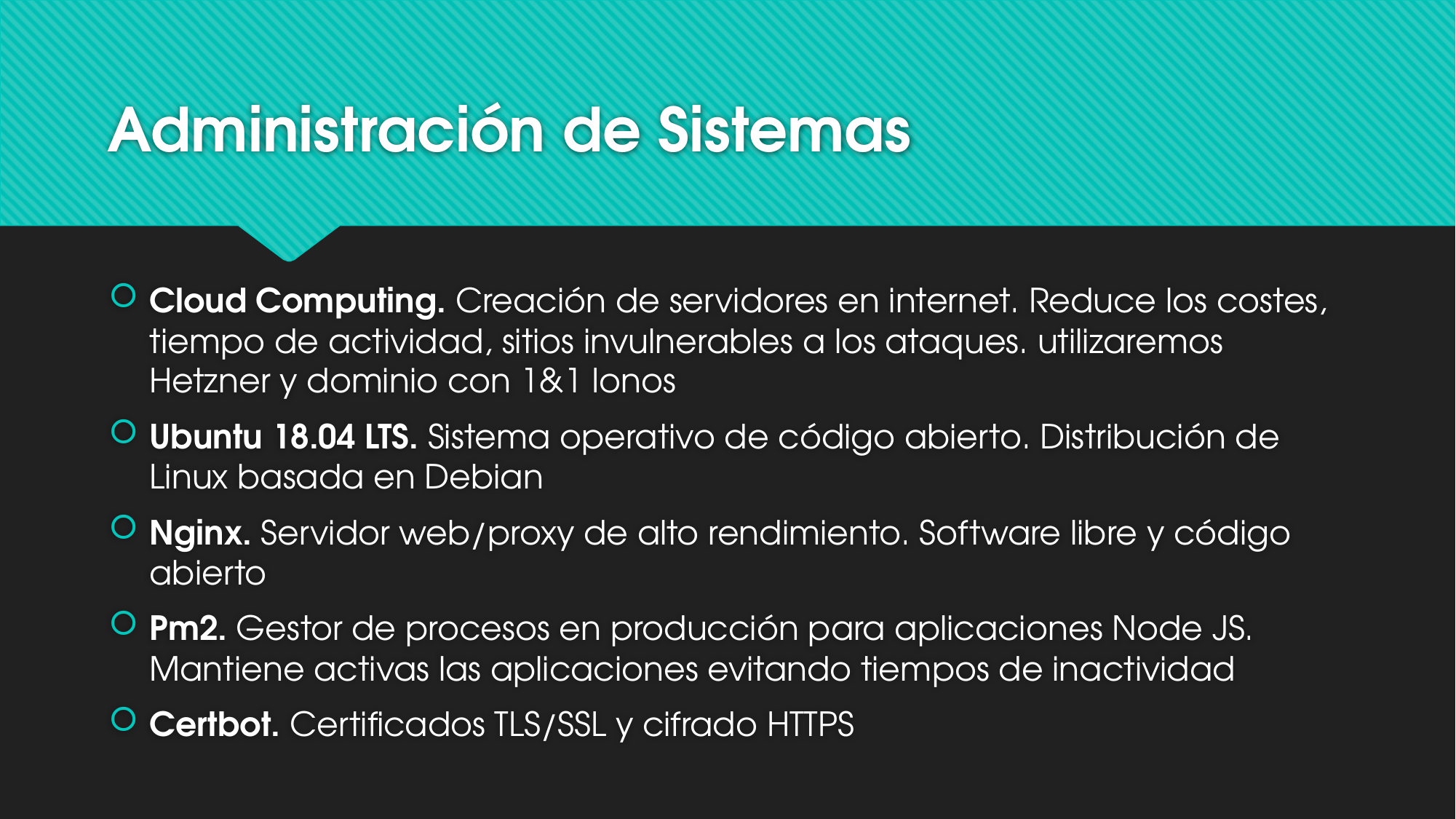

# Administración de Sistemas
Cloud Computing. Creación de servidores en internet. Reduce los costes, tiempo de actividad, sitios invulnerables a los ataques. utilizaremos Hetzner y dominio con 1&1 Ionos
Ubuntu 18.04 LTS. Sistema operativo de código abierto. Distribución de Linux basada en Debian
Nginx. Servidor web/proxy de alto rendimiento. Software libre y código abierto
Pm2. Gestor de procesos en producción para aplicaciones Node JS. Mantiene activas las aplicaciones evitando tiempos de inactividad
Certbot. Certificados TLS/SSL y cifrado HTTPS